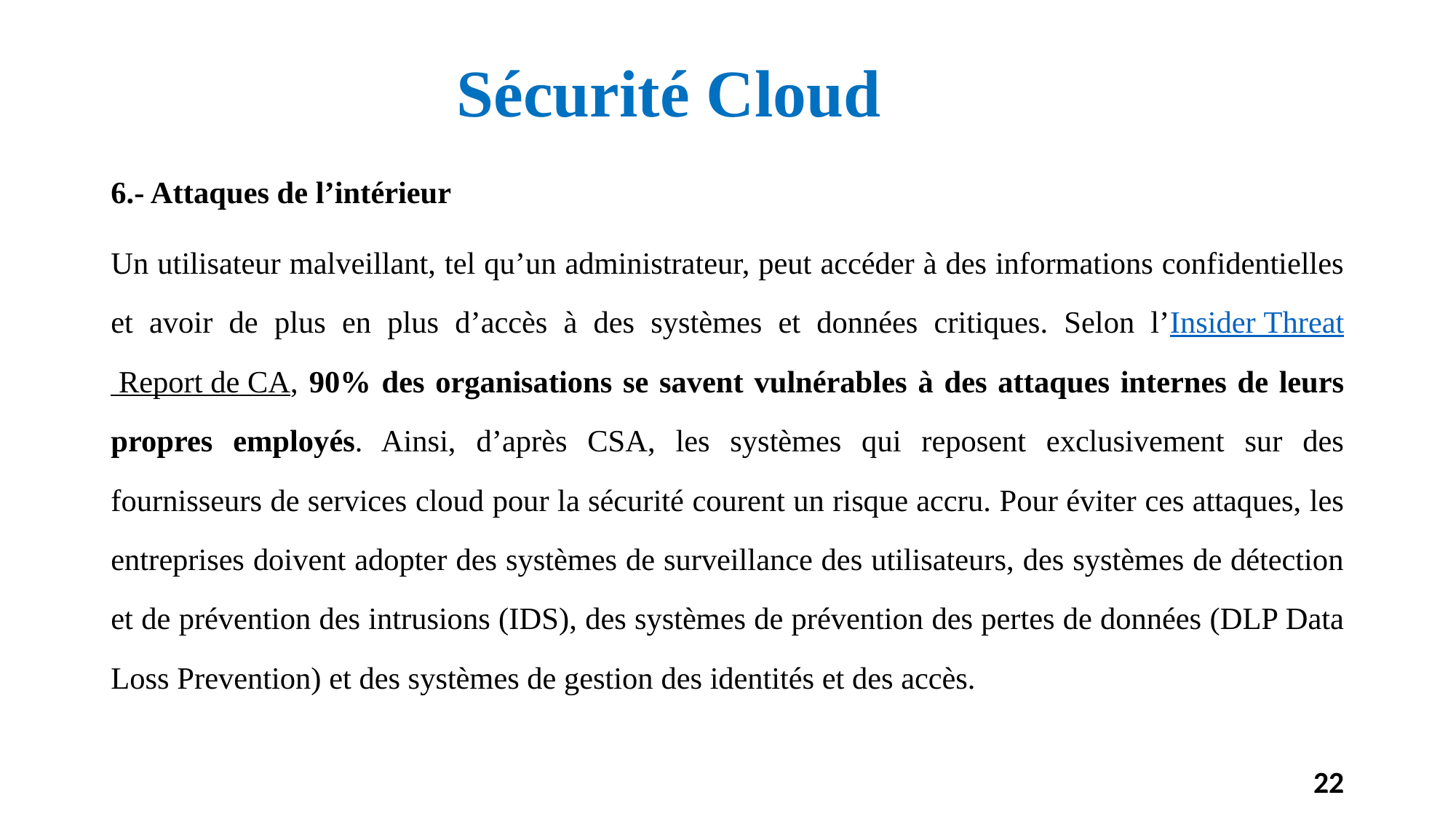

# Sécurité Cloud
6.- Attaques de l’intérieur
Un utilisateur malveillant, tel qu’un administrateur, peut accéder à des informations confidentielles et avoir de plus en plus d’accès à des systèmes et données critiques. Selon l’Insider Threat Report de CA, 90% des organisations se savent vulnérables à des attaques internes de leurs propres employés. Ainsi, d’après CSA, les systèmes qui reposent exclusivement sur des fournisseurs de services cloud pour la sécurité courent un risque accru. Pour éviter ces attaques, les entreprises doivent adopter des systèmes de surveillance des utilisateurs, des systèmes de détection et de prévention des intrusions (IDS), des systèmes de prévention des pertes de données (DLP Data Loss Prevention) et des systèmes de gestion des identités et des accès.

22